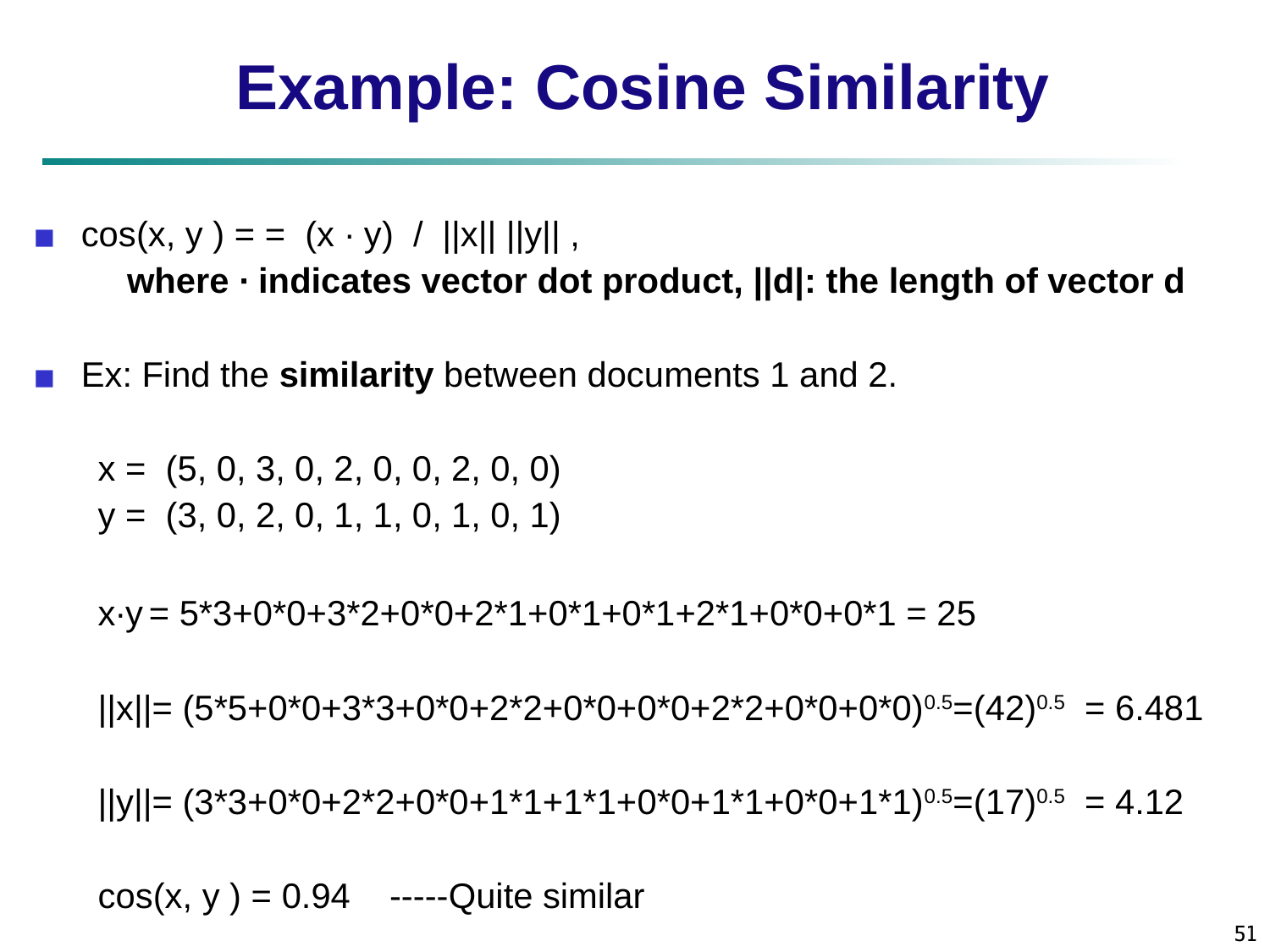

Example: Cosine Similarity

cos(x, y ) = =  (x ∙ y)  /  ||x|| ||y|| ,
   where ∙ indicates vector dot product, ||d|: the length of vector d

Ex: Find the similarity between documents 1 and 2.

x =  (5, 0, 3, 0, 2, 0, 0, 2, 0, 0)
y =  (3, 0, 2, 0, 1, 1, 0, 1, 0, 1)

x∙y = 5*3+0*0+3*2+0*0+2*1+0*1+0*1+2*1+0*0+0*1 = 25

||x||= (5*5+0*0+3*3+0*0+2*2+0*0+0*0+2*2+0*0+0*0)0.5=(42)0.5  = 6.481

||y||= (3*3+0*0+2*2+0*0+1*1+1*1+0*0+1*1+0*0+1*1)0.5=(17)0.5  = 4.12

cos(x, y ) = 0.94    -----Quite similar
51